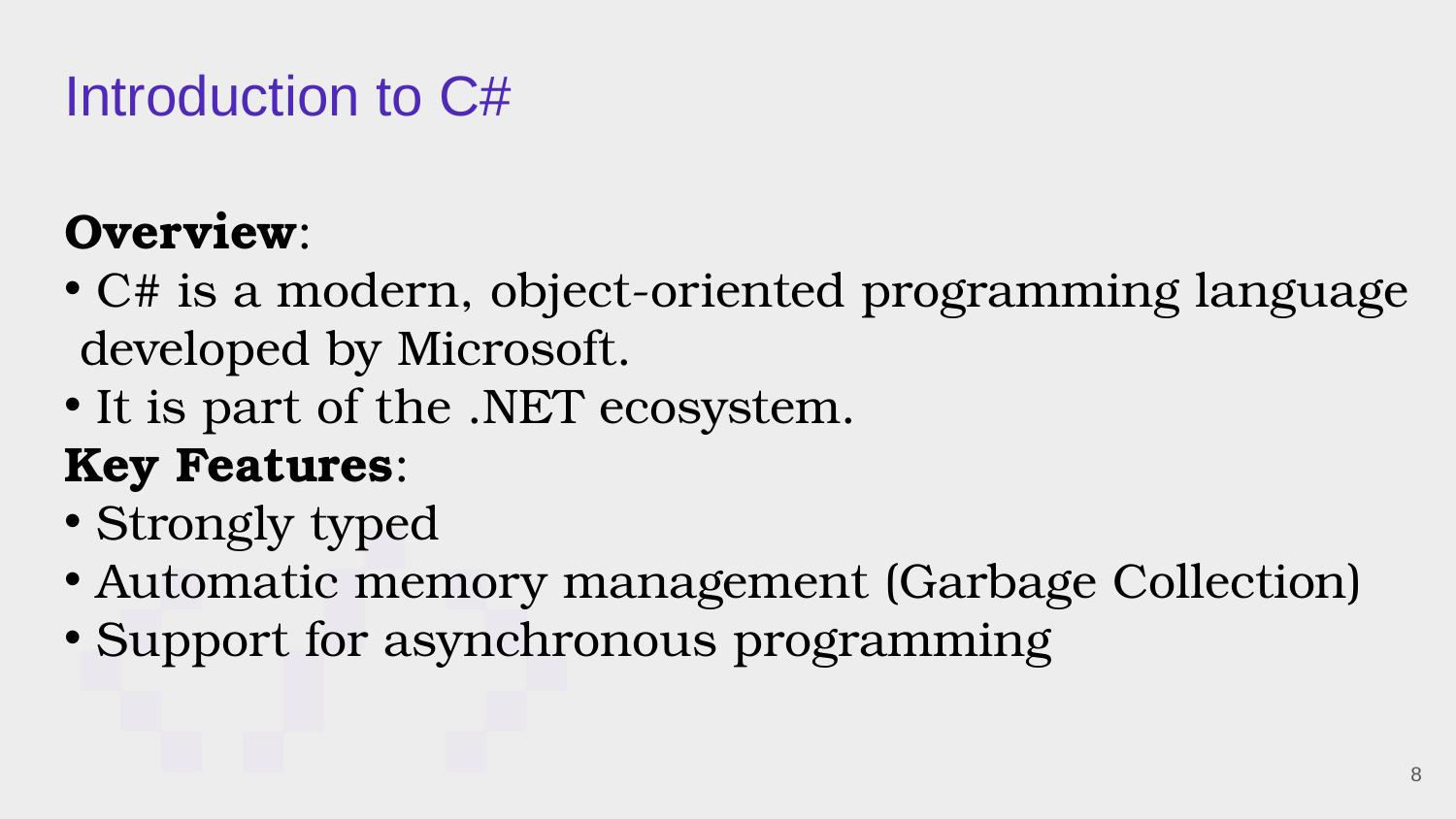

# Introduction to C#
Overview:
 C# is a modern, object-oriented programming language
 developed by Microsoft.
 It is part of the .NET ecosystem.
Key Features:
 Strongly typed
 Automatic memory management (Garbage Collection)
 Support for asynchronous programming

8